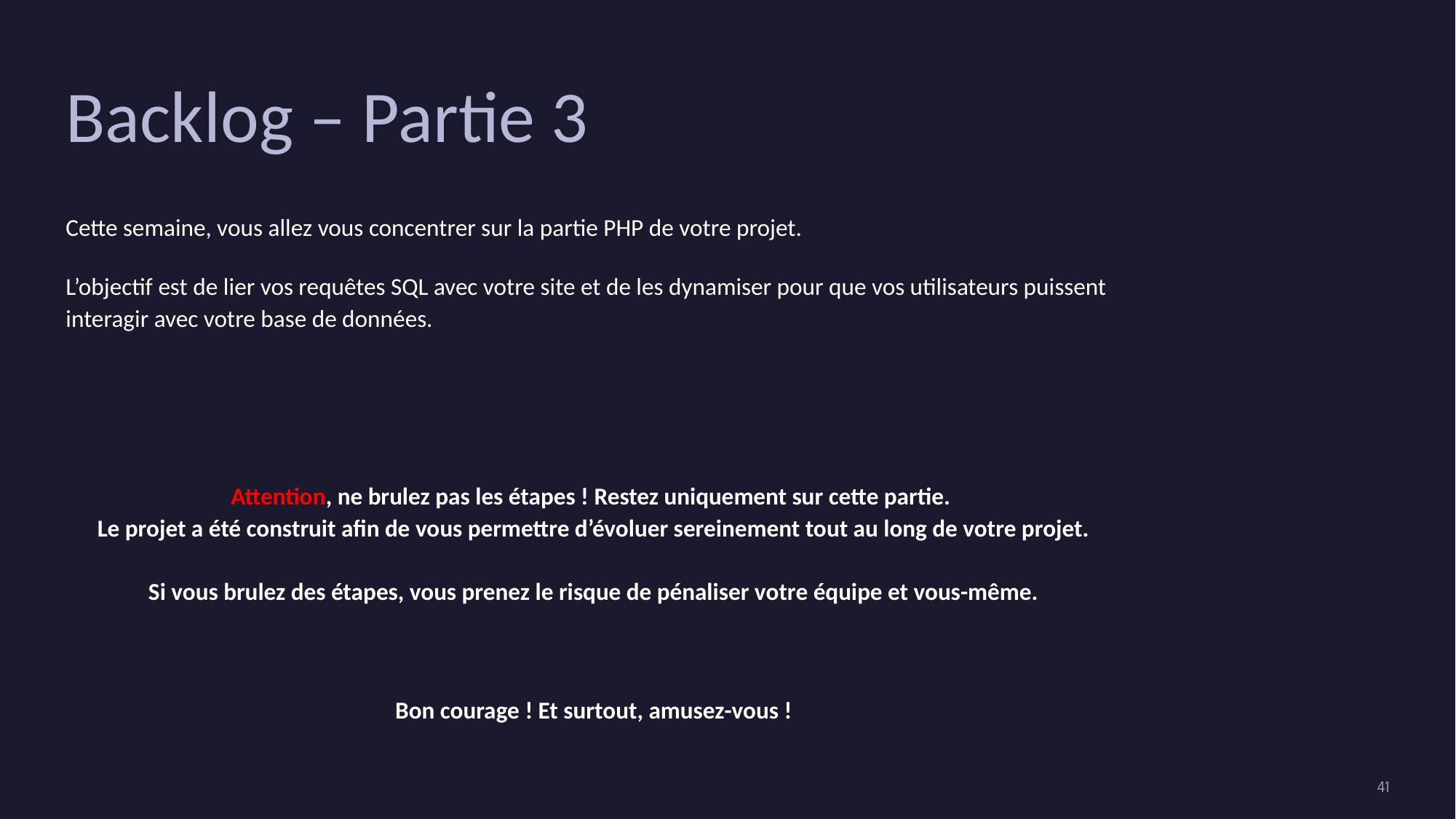

# Backlog – Partie 3
Cette semaine, vous allez vous concentrer sur la partie PHP de votre projet.
L’objectif est de lier vos requêtes SQL avec votre site et de les dynamiser pour que vos utilisateurs puissent interagir avec votre base de données.

Attention, ne brulez pas les étapes ! Restez uniquement sur cette partie.
Le projet a été construit afin de vous permettre d’évoluer sereinement tout au long de votre projet.
Si vous brulez des étapes, vous prenez le risque de pénaliser votre équipe et vous-même.

Bon courage ! Et surtout, amusez-vous !
41